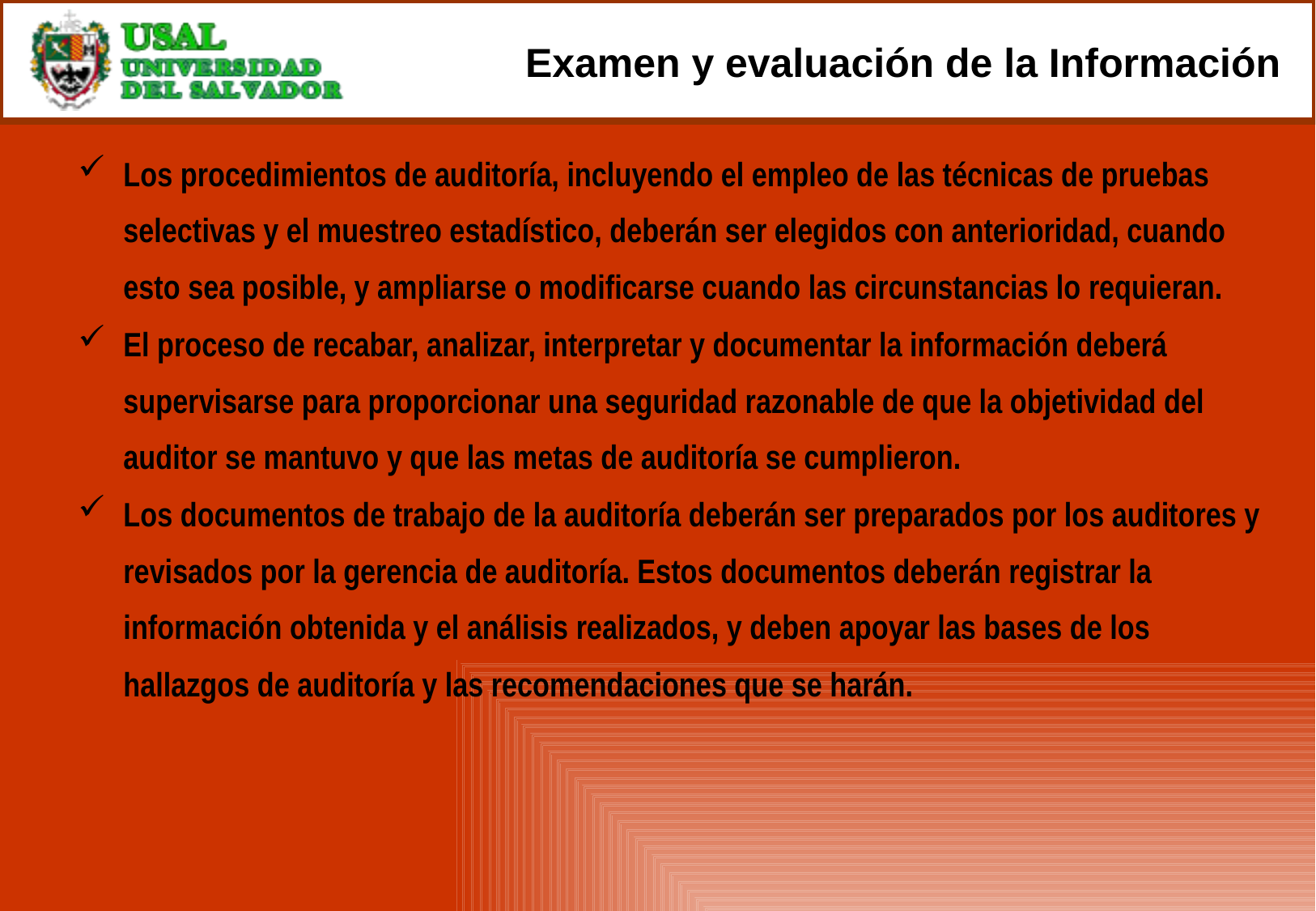

# Examen y evaluación de la Información
Los procedimientos de auditoría, incluyendo el empleo de las técnicas de pruebas selectivas y el muestreo estadístico, deberán ser elegidos con anterioridad, cuando esto sea posible, y ampliarse o modificarse cuando las circunstancias lo requieran.
El proceso de recabar, analizar, interpretar y documentar la información deberá supervisarse para proporcionar una seguridad razonable de que la objetividad del auditor se mantuvo y que las metas de auditoría se cumplieron.
Los documentos de trabajo de la auditoría deberán ser preparados por los auditores y revisados por la gerencia de auditoría. Estos documentos deberán registrar la información obtenida y el análisis realizados, y deben apoyar las bases de los hallazgos de auditoría y las recomendaciones que se harán.